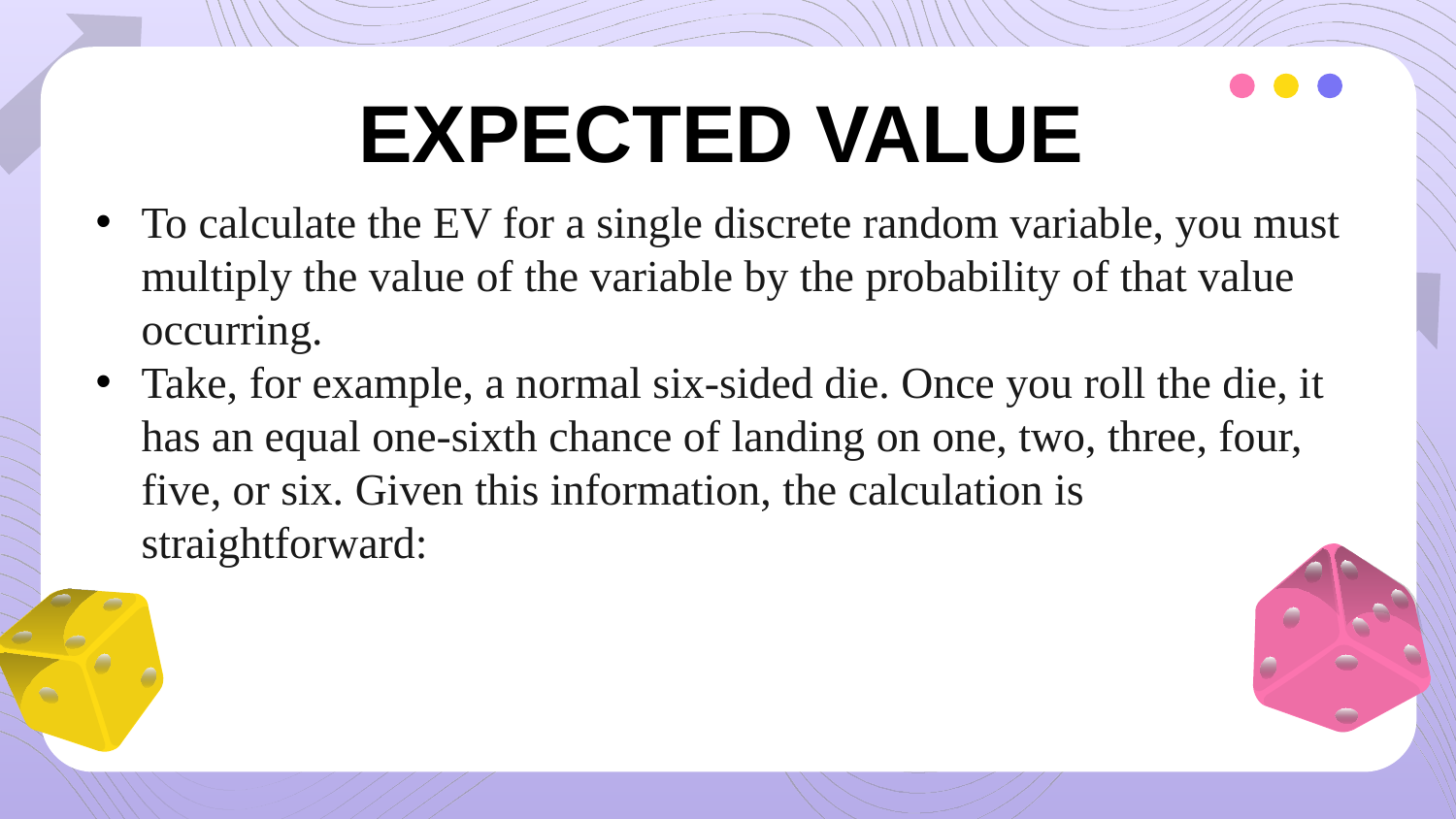

EXPECTED VALUE
To calculate the EV for a single discrete random variable, you must multiply the value of the variable by the probability of that value occurring.
Take, for example, a normal six-sided die. Once you roll the die, it has an equal one-sixth chance of landing on one, two, three, four, five, or six. Given this information, the calculation is straightforward: